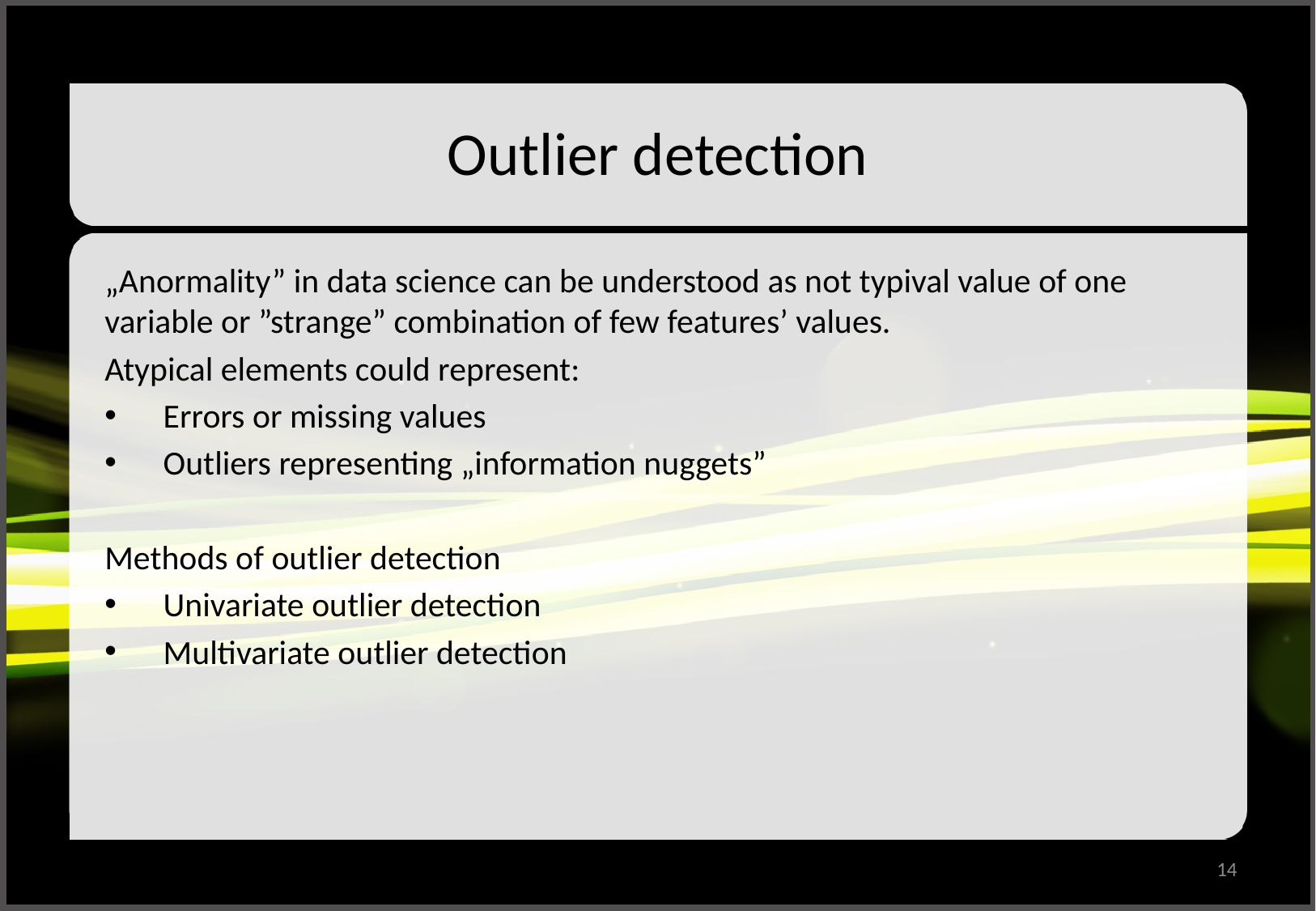

# Outlier detection
„Anormality” in data science can be understood as not typival value of one variable or ”strange” combination of few features’ values.
Atypical elements could represent:
Errors or missing values
Outliers representing „information nuggets”

Methods of outlier detection
Univariate outlier detection
Multivariate outlier detection

14